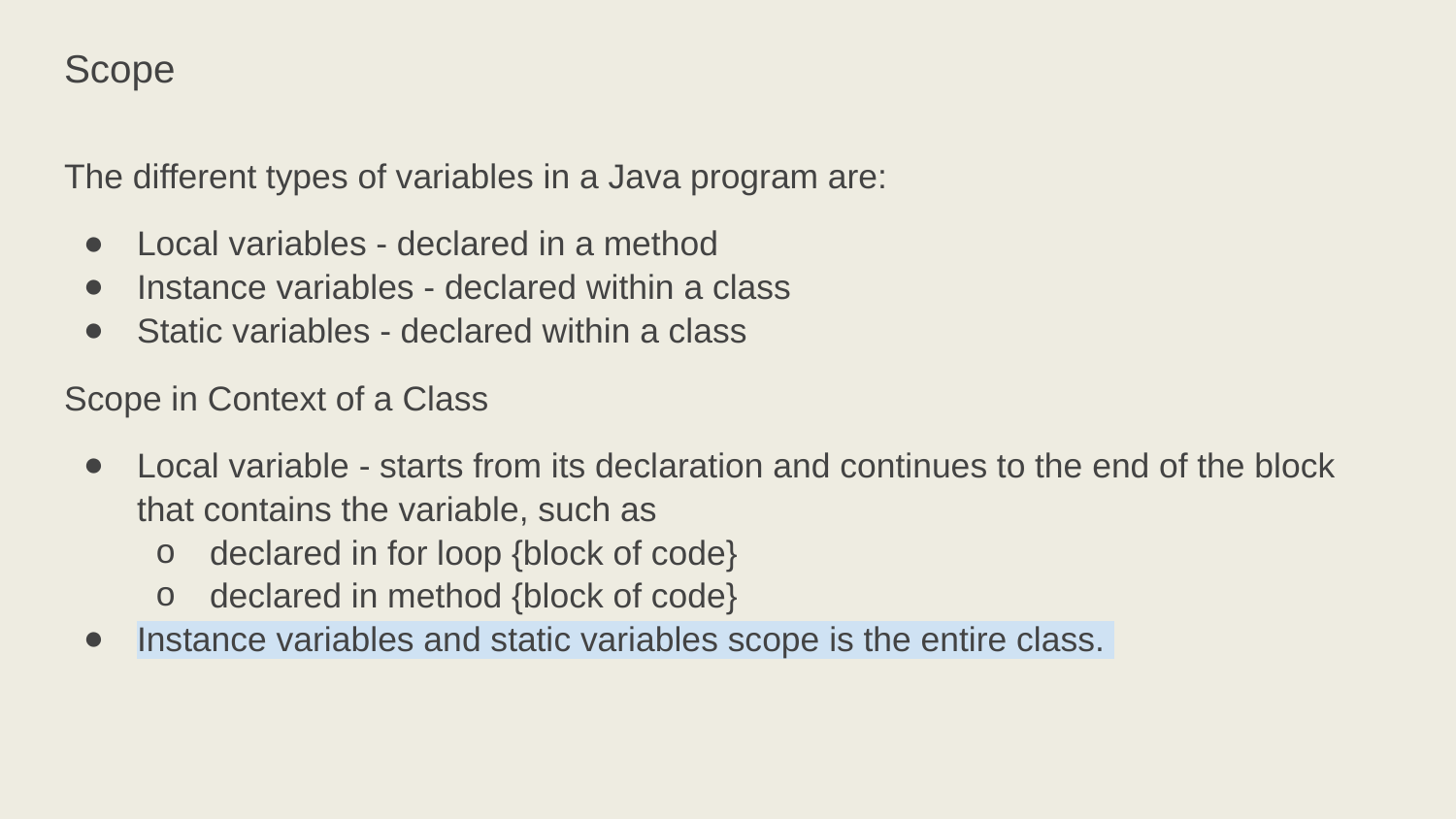

# Scope
The different types of variables in a Java program are:
Local variables - declared in a method
Instance variables - declared within a class
Static variables - declared within a class
Scope in Context of a Class
Local variable - starts from its declaration and continues to the end of the block that contains the variable, such as
declared in for loop {block of code}
declared in method {block of code}
Instance variables and static variables scope is the entire class.